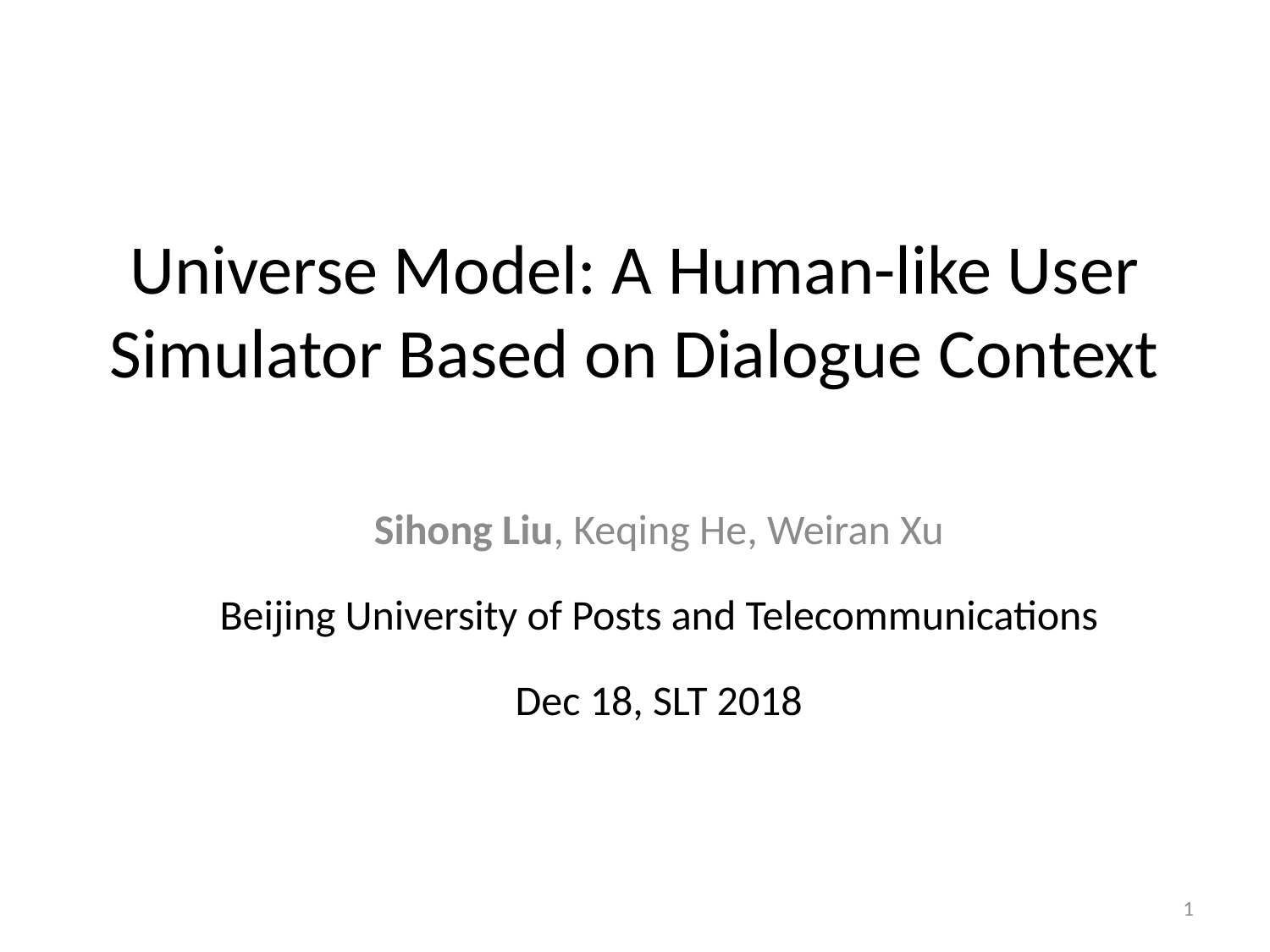

# Universe Model: A Human-like User Simulator Based on Dialogue Context
Sihong Liu, Keqing He, Weiran Xu
Beijing University of Posts and Telecommunications
Dec 18, SLT 2018
1